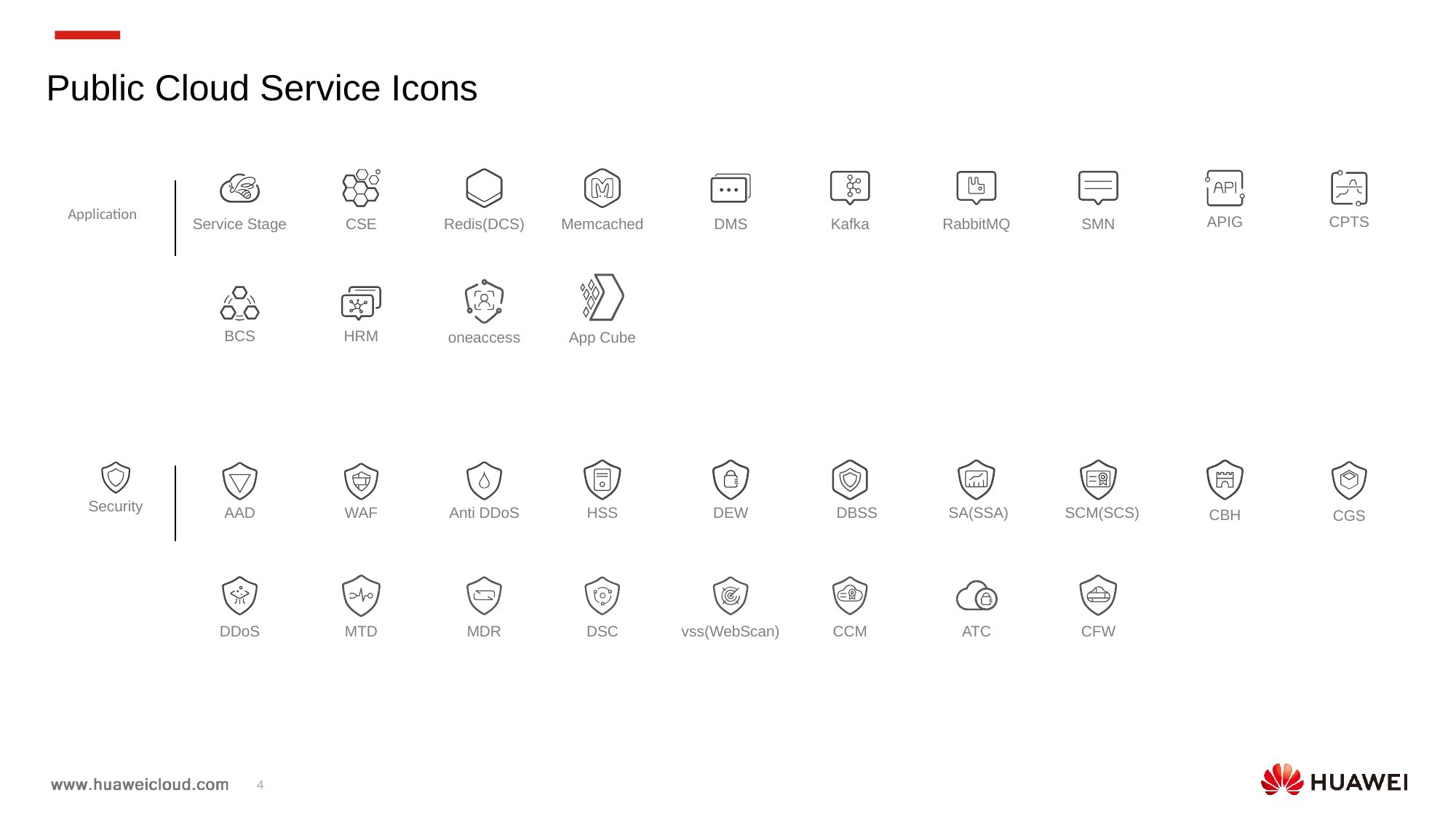

Public Cloud Service Icons

Application
CPTS
APIG
Service Stage
CSE
Redis(DCS)
Memcached
DMS
Kafka
RabbitMQ
SMN

BCS
HRM
oneaccess
App Cube

Security
AAD
WAF
Anti DDoS
HSS
DEW
DBSS
 SA(SSA)
 SCM(SCS)
CBH
CGS

DDoS
MTD
MDR
DSC
vss(WebScan)
CCM
ATC
CFW